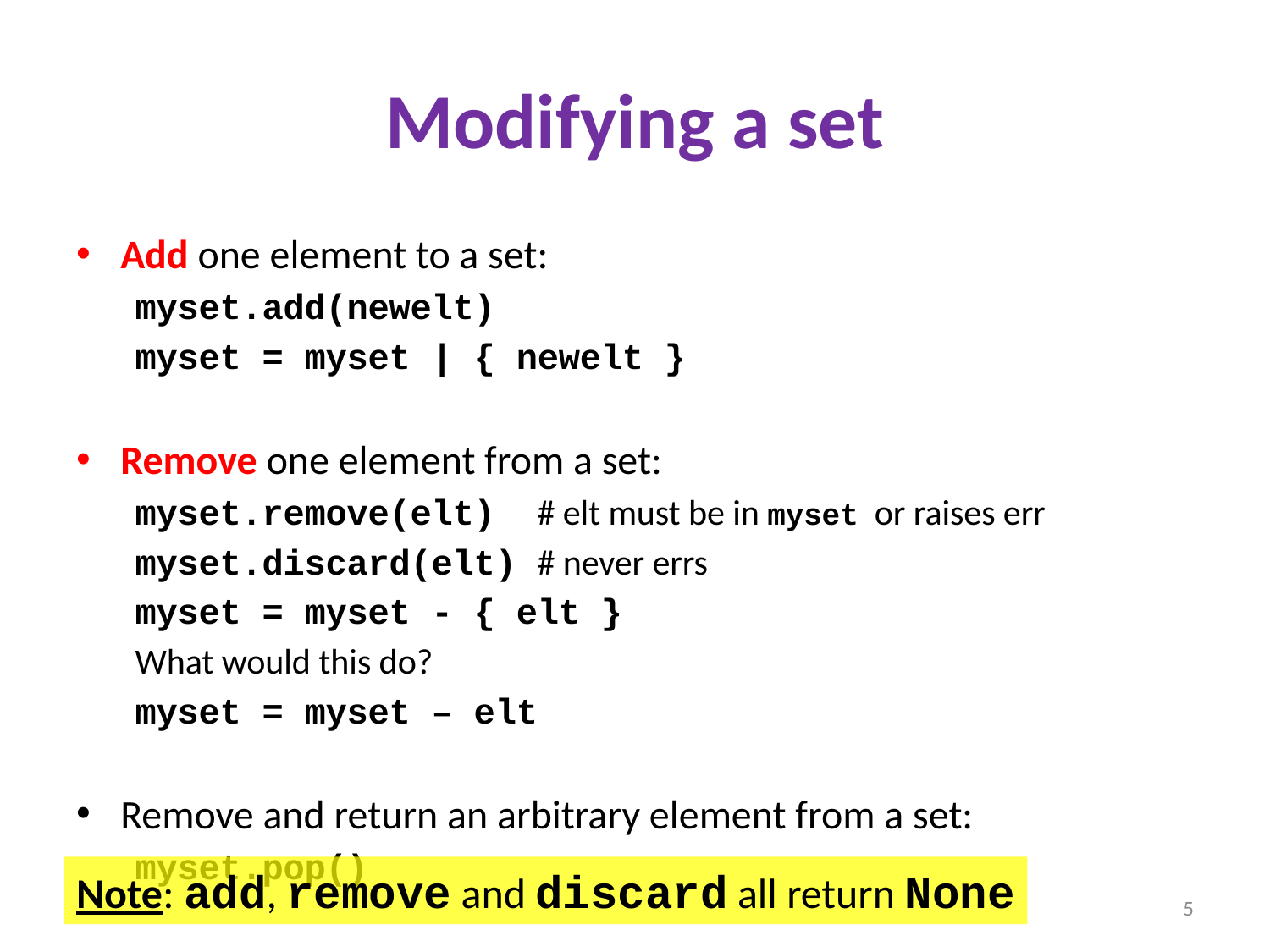

# Modifying a set
Add one element to a set:
myset.add(newelt)
myset = myset | { newelt }

Remove one element from a set:
myset.remove(elt)  # elt must be in myset or raises err
myset.discard(elt) # never errs
myset = myset - { elt }
What would this do?
myset = myset – elt

Remove and return an arbitrary element from a set:
myset.pop()

Note: add, remove and discard all return None
5